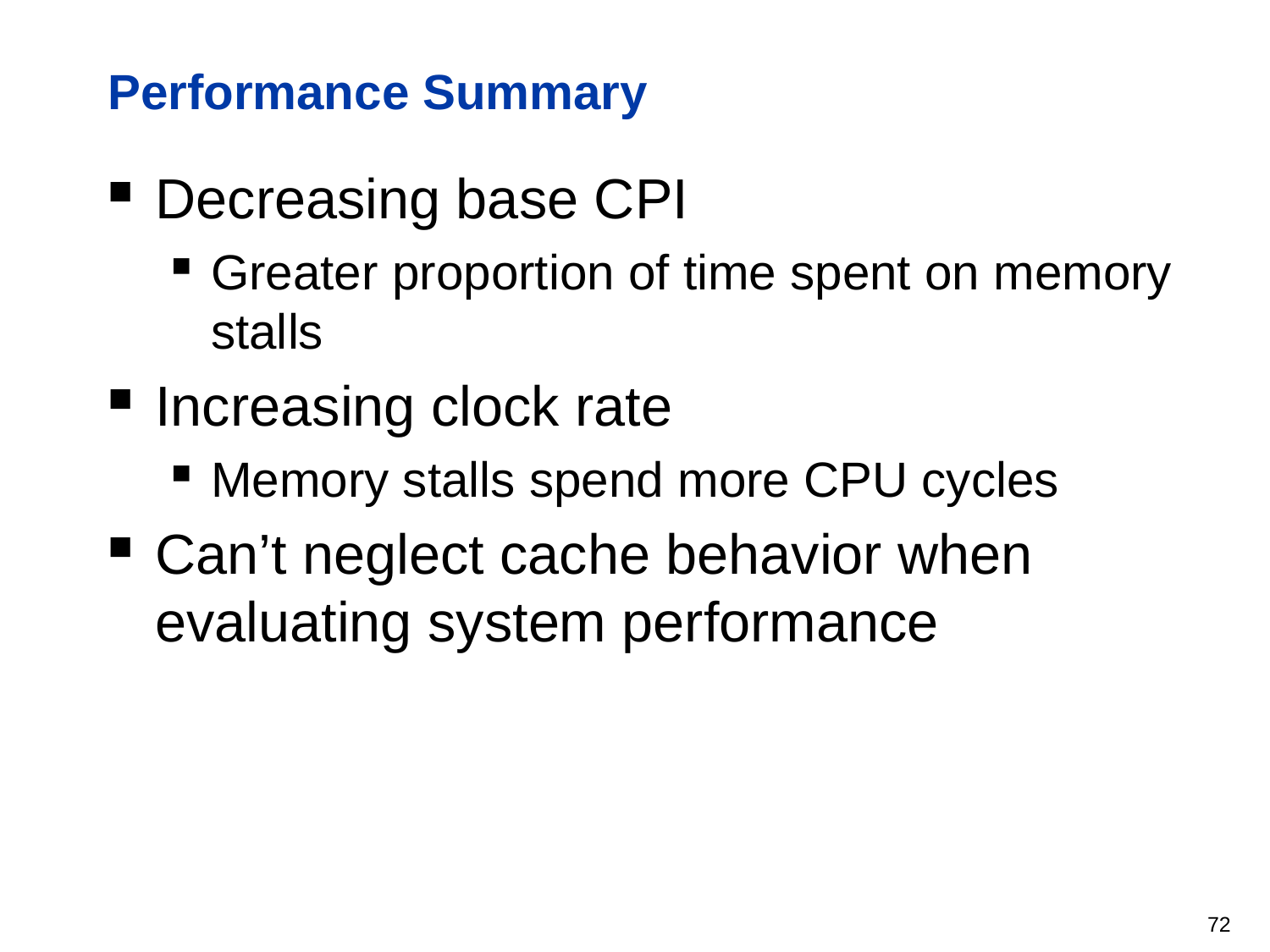

# Performance Summary
Decreasing base CPI
Greater proportion of time spent on memory stalls
Increasing clock rate
Memory stalls spend more CPU cycles
Can’t neglect cache behavior when evaluating system performance
72